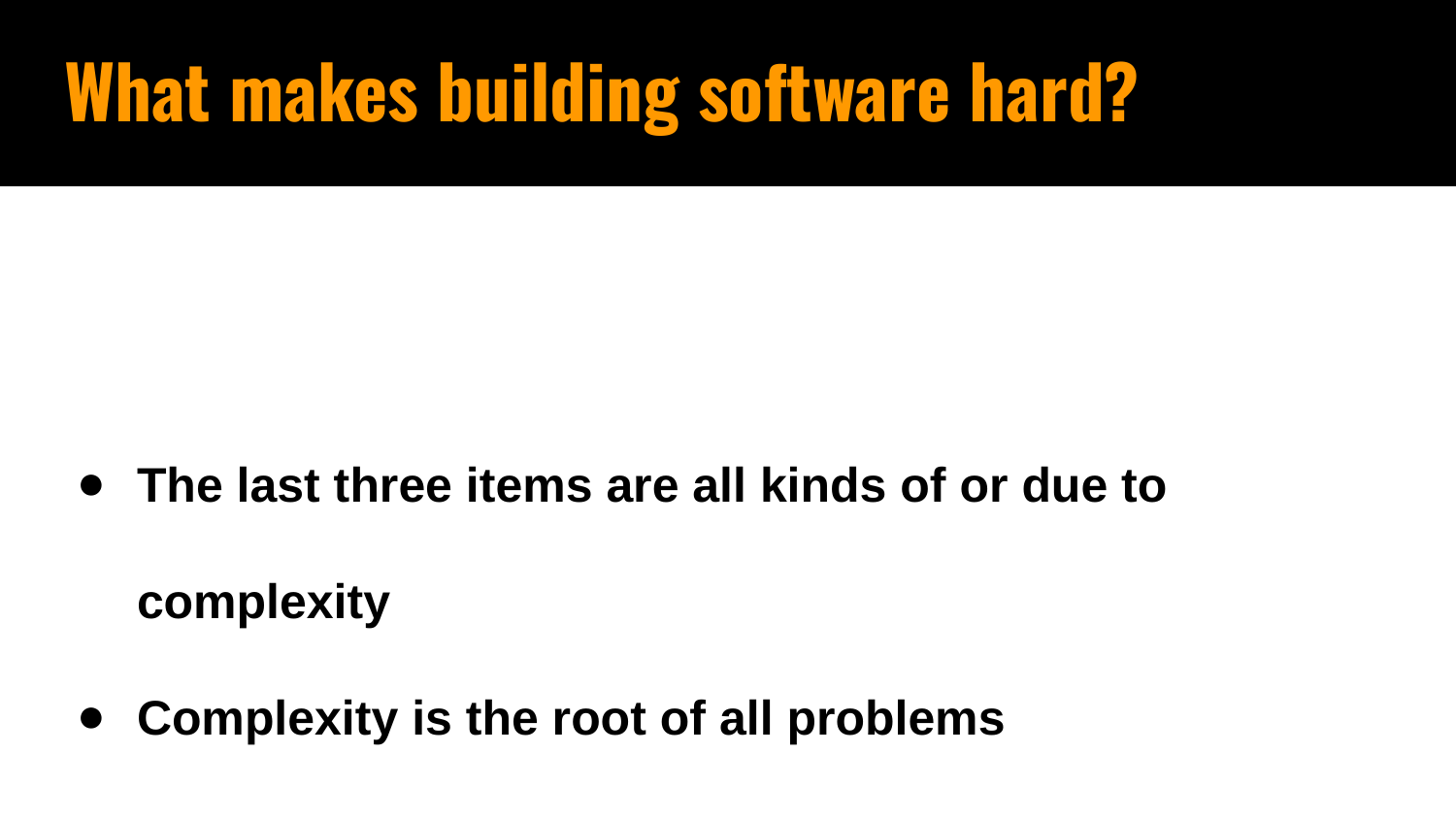

# What makes building software hard?

The last three items are all kinds of or due to complexity
Complexity is the root of all problems